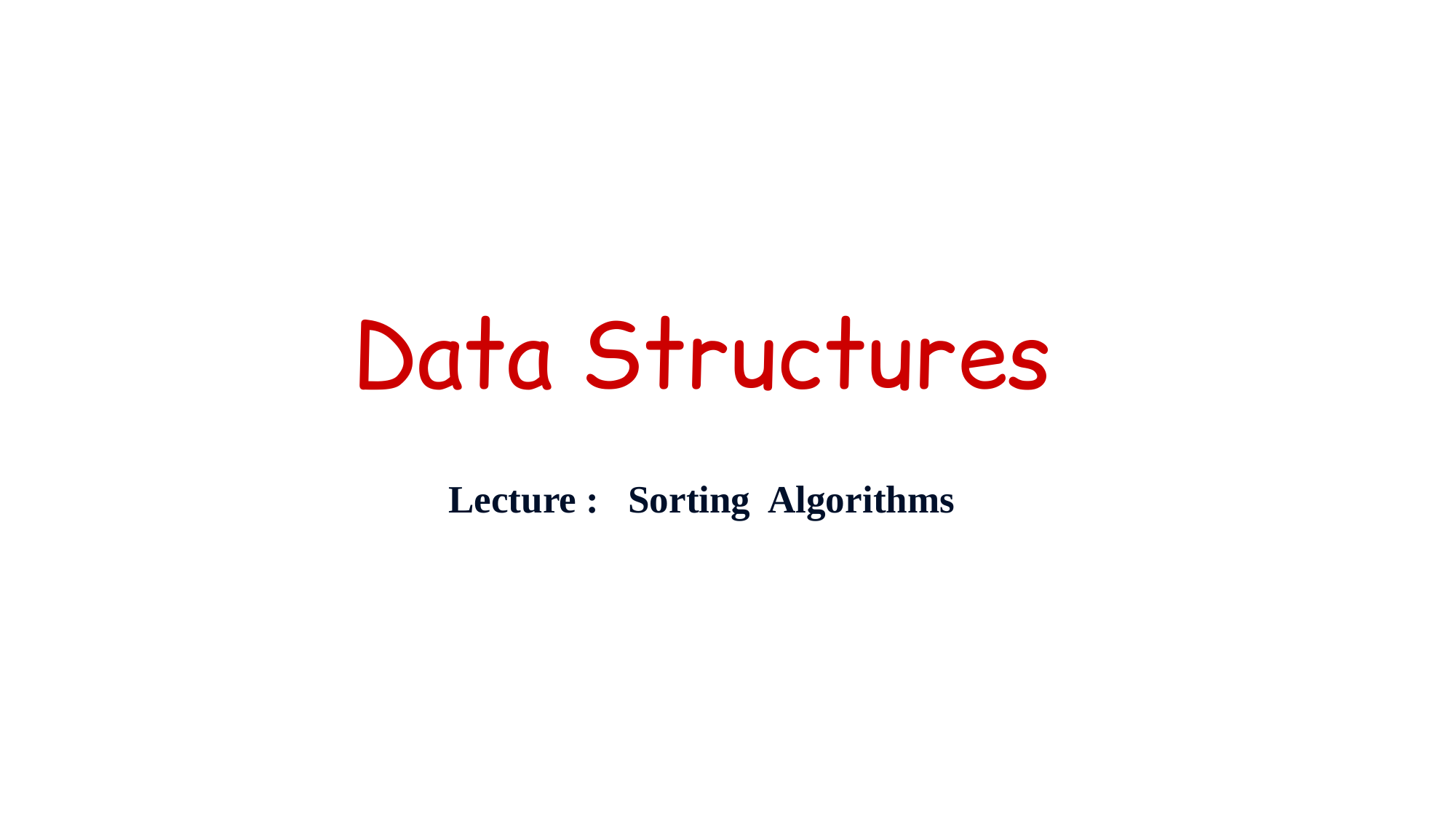

# Data Structures
Lecture :   Sorting  Algorithms